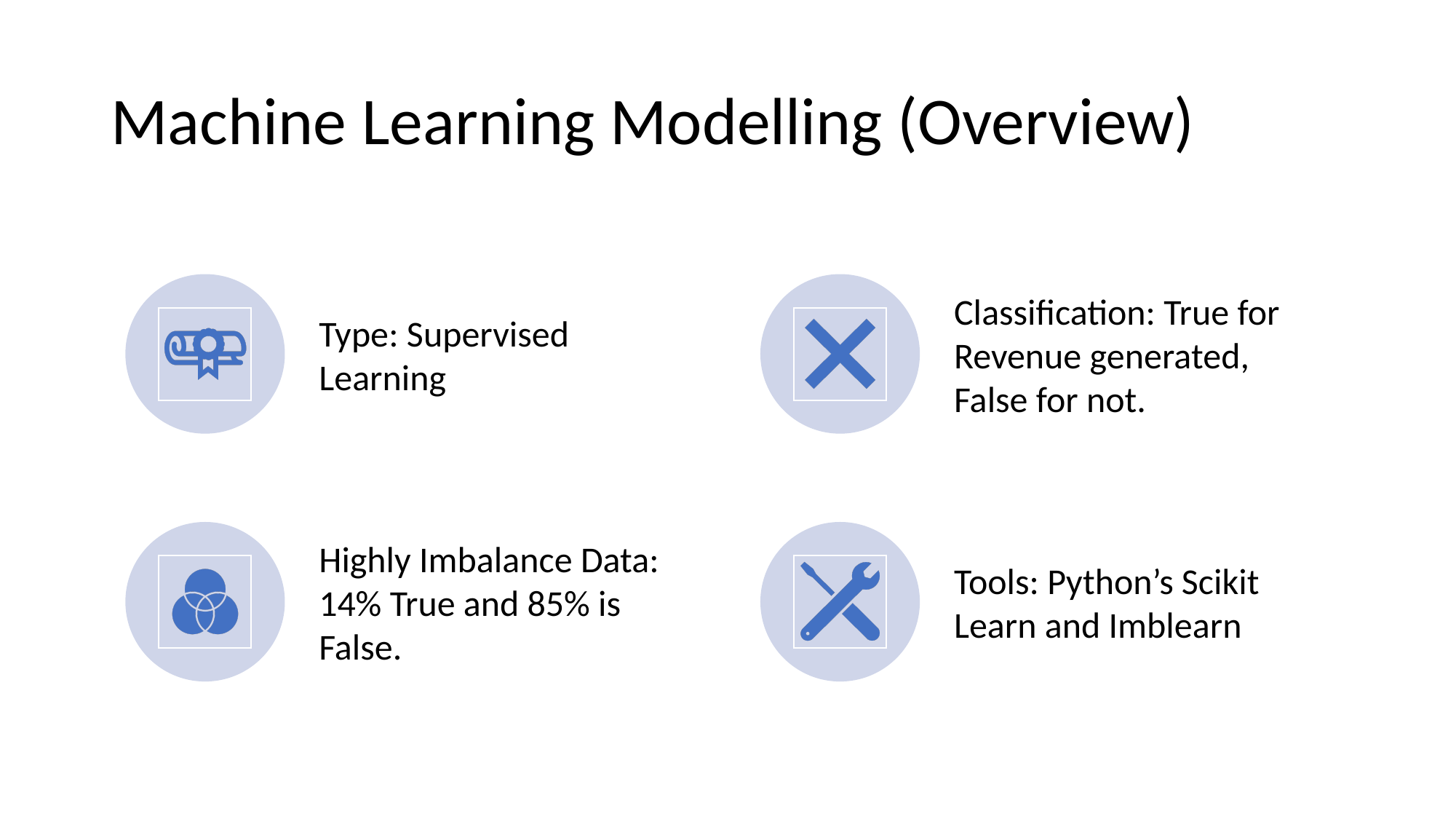

# Machine Learning Modelling (Overview)
Type: Supervised Learning
Classification: True for Revenue generated, False for not.
Highly Imbalance Data: 14% True and 85% is False.
Tools: Python’s Scikit Learn and Imblearn